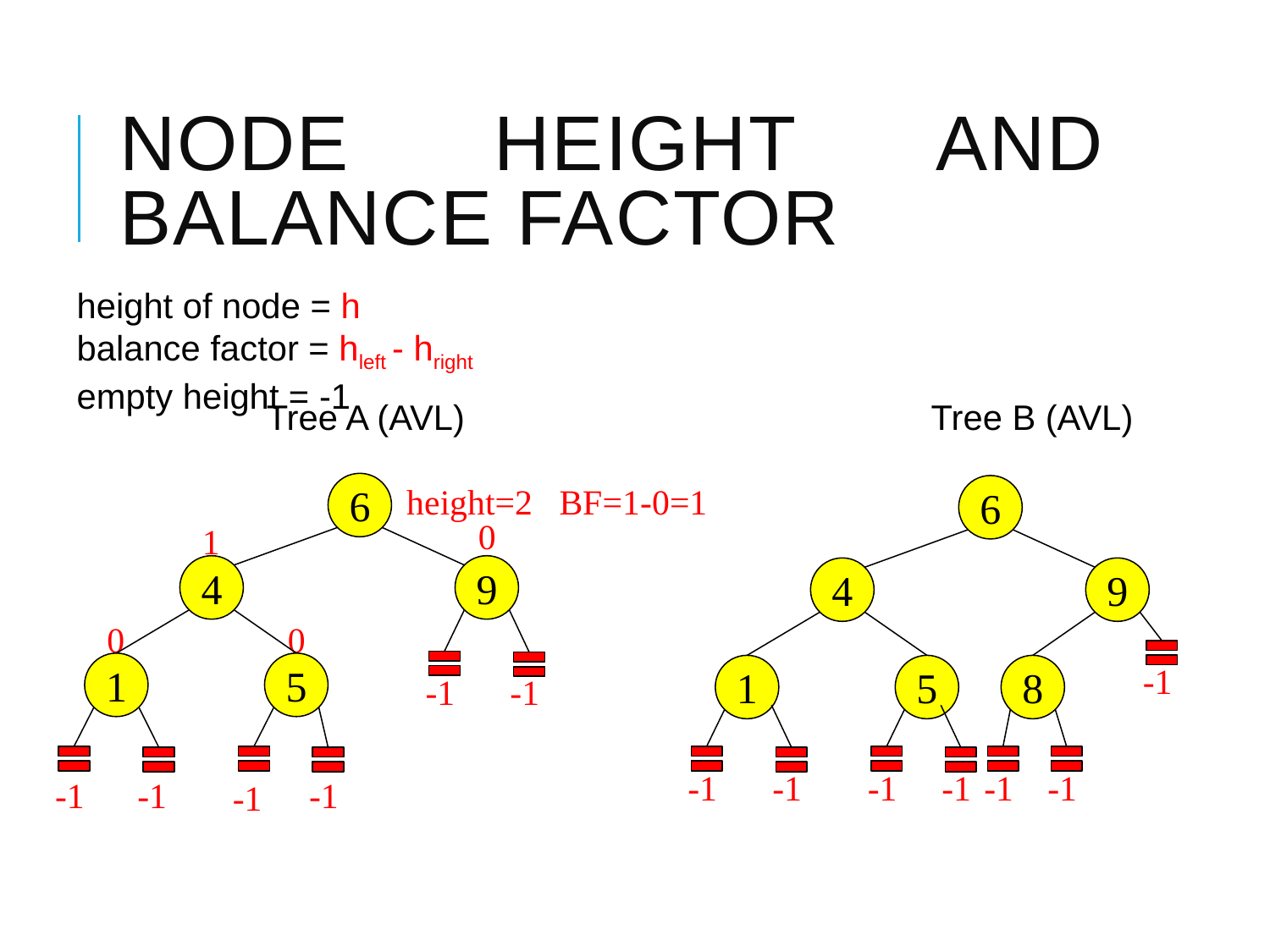

# Node Height and Balance Factor
height of node = h
balance factor = hleft - hright
empty height = -1
Tree A (AVL)
6
height=2   BF=1-0=1
0
1
4
9
0
0

1
5
-1
-1

-1
-1
-1
-1
Tree B (AVL)
6
4
9

-1
1
5
8

-1
-1
-1
-1
-1
-1